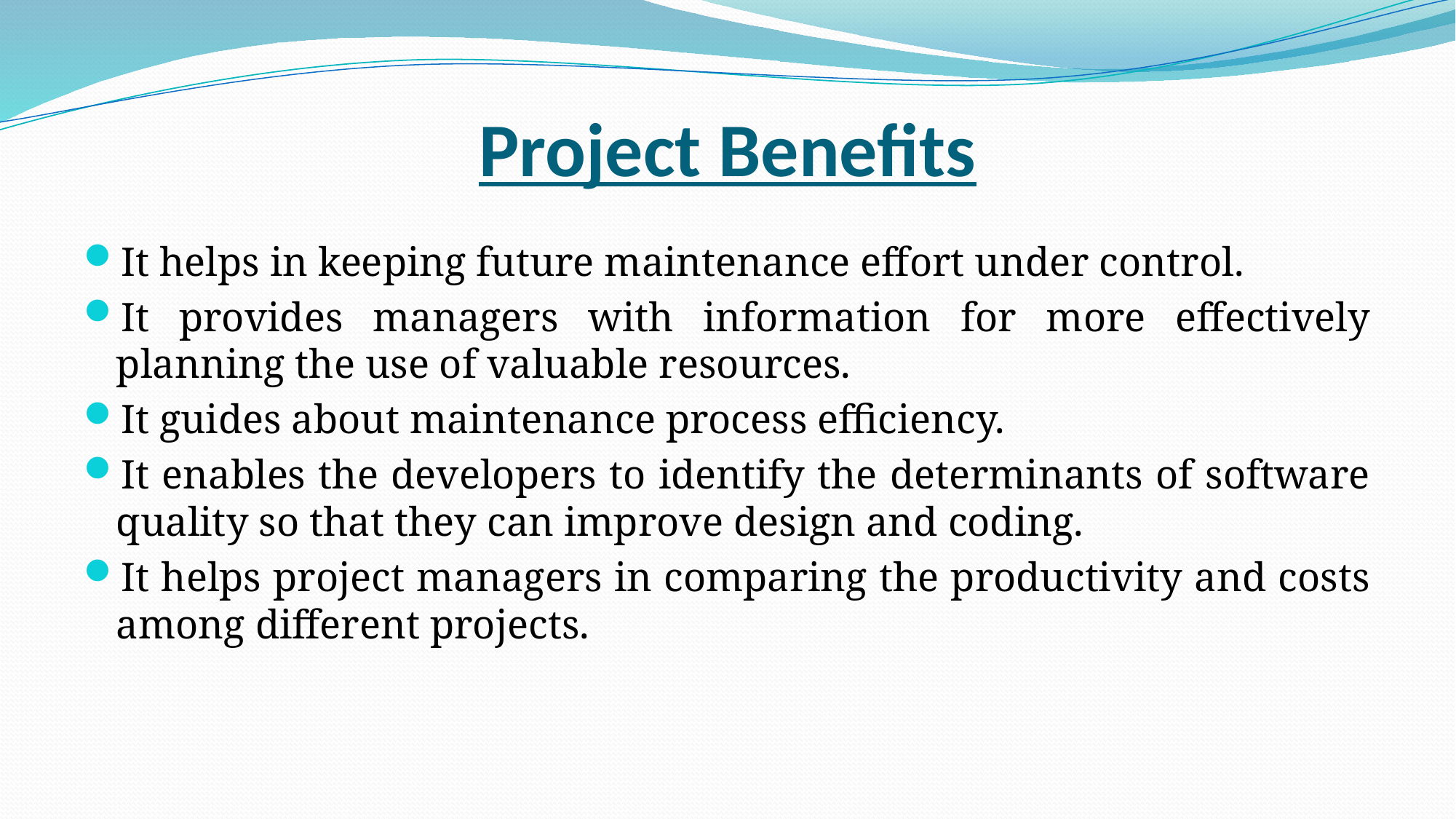

# Project Benefits
It helps in keeping future maintenance effort under control.
It provides managers with information for more effectively planning the use of valuable resources.
It guides about maintenance process efficiency.
It enables the developers to identify the determinants of software quality so that they can improve design and coding.
It helps project managers in comparing the productivity and costs among different projects.